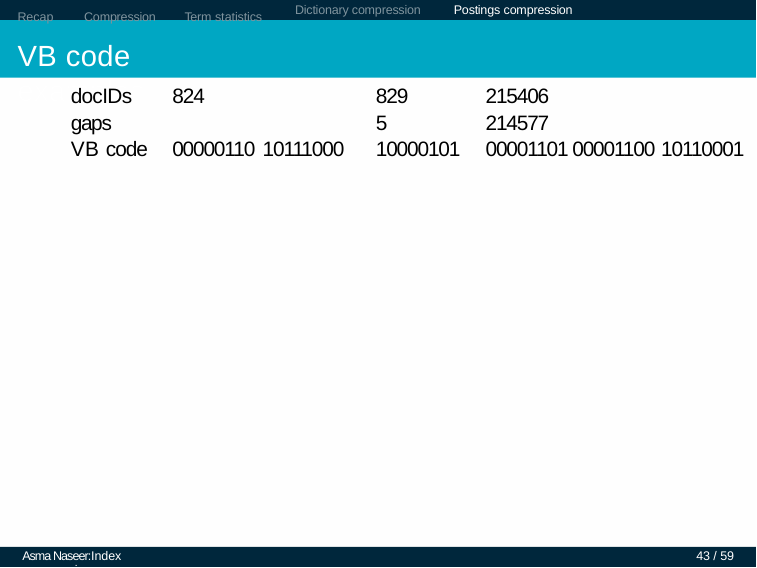

Recap	Compression	Term statistics

VB code examples
Dictionary compression
Postings compression

| docIDs | 824 | 829 | 215406 |
| --- | --- | --- | --- |
| gaps |  | 5 | 214577 |
| VB code | 00000110 10111000 | 10000101 | 00001101 00001100 10110001 |

Asma Naseer:Index compression
43 / 59